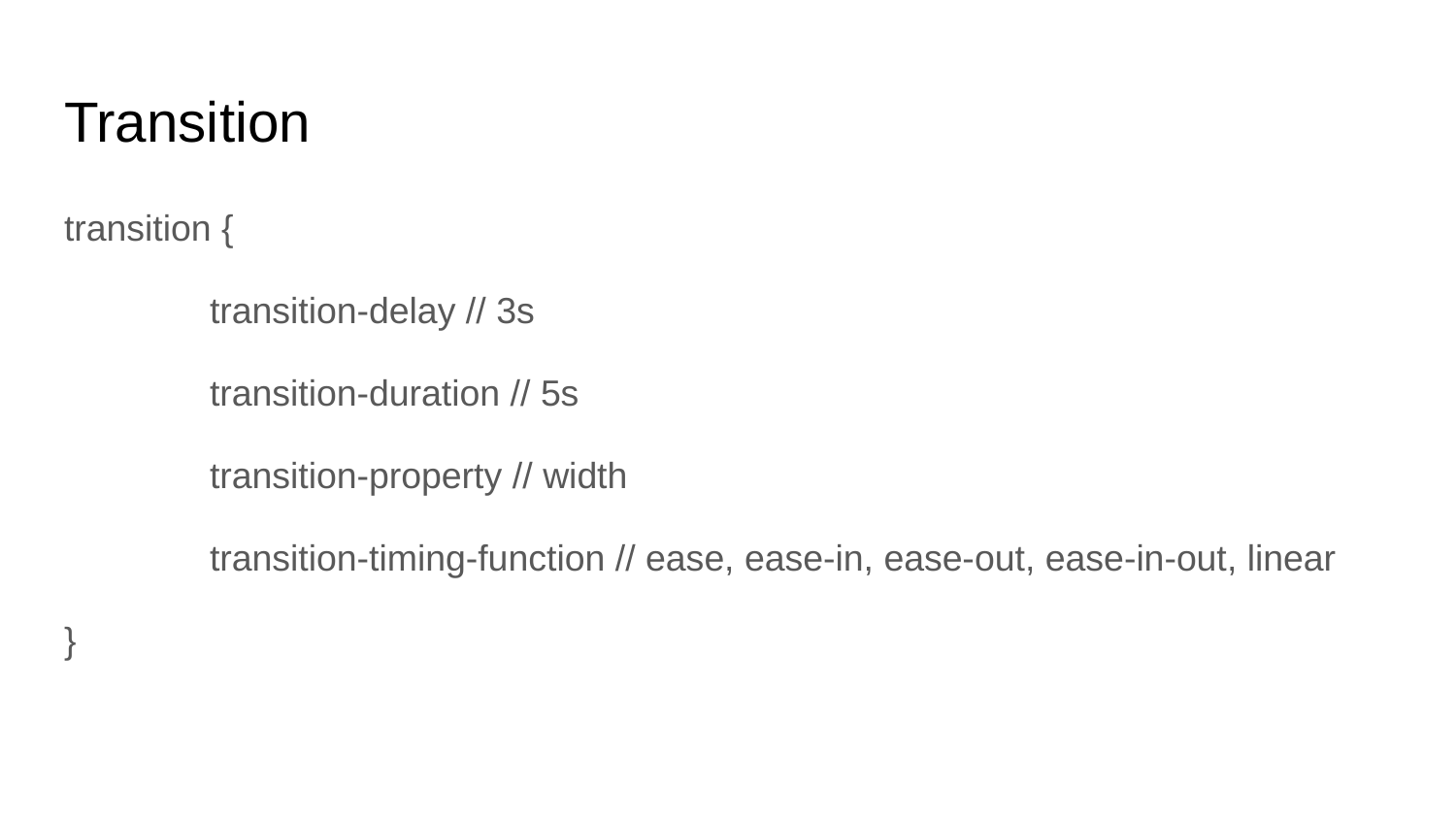

# Transition
transition {
	transition-delay // 3s
	transition-duration // 5s
	transition-property // width
	transition-timing-function // ease, ease-in, ease-out, ease-in-out, linear
}